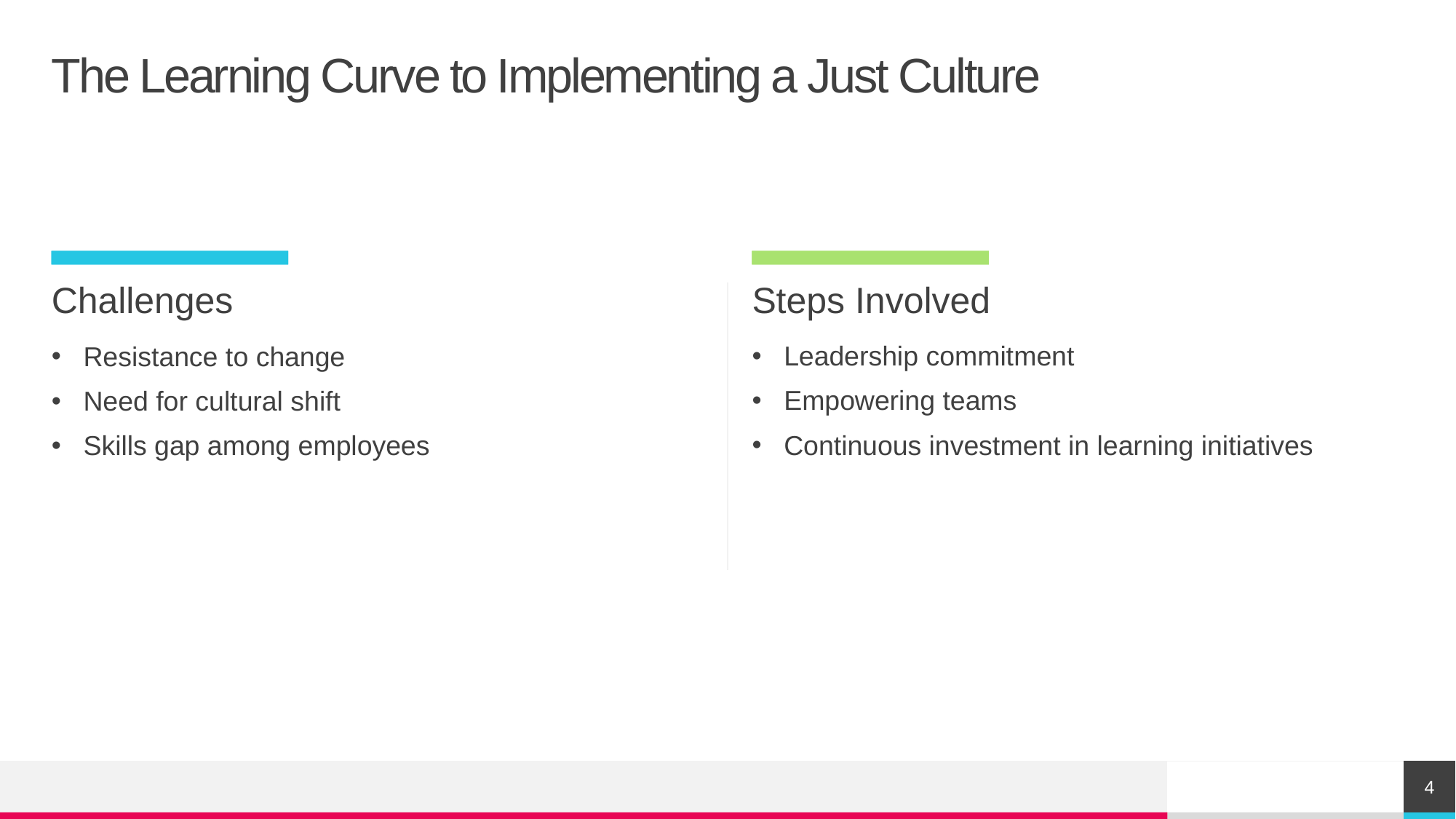

# The Learning Curve to Implementing a Just Culture

Challenges
Steps Involved
Leadership commitment
Empowering teams
Continuous investment in learning initiatives

Resistance to change
Need for cultural shift
Skills gap among employees

4